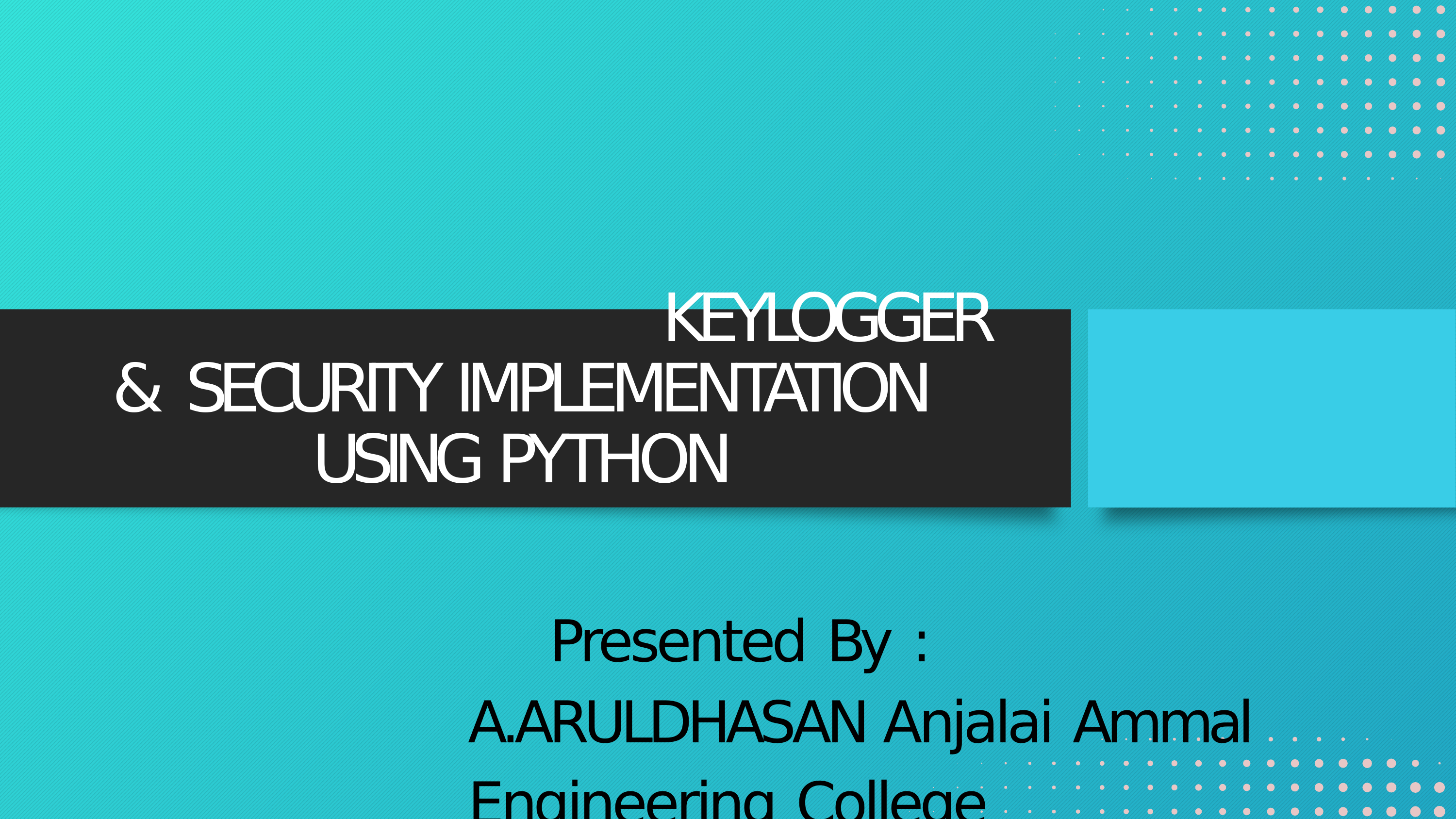

# KEYLOGGER & SECURITY IMPLEMENTATION USING PYTHON
Presented By : A.ARULDHASAN Anjalai Ammal Engineering College